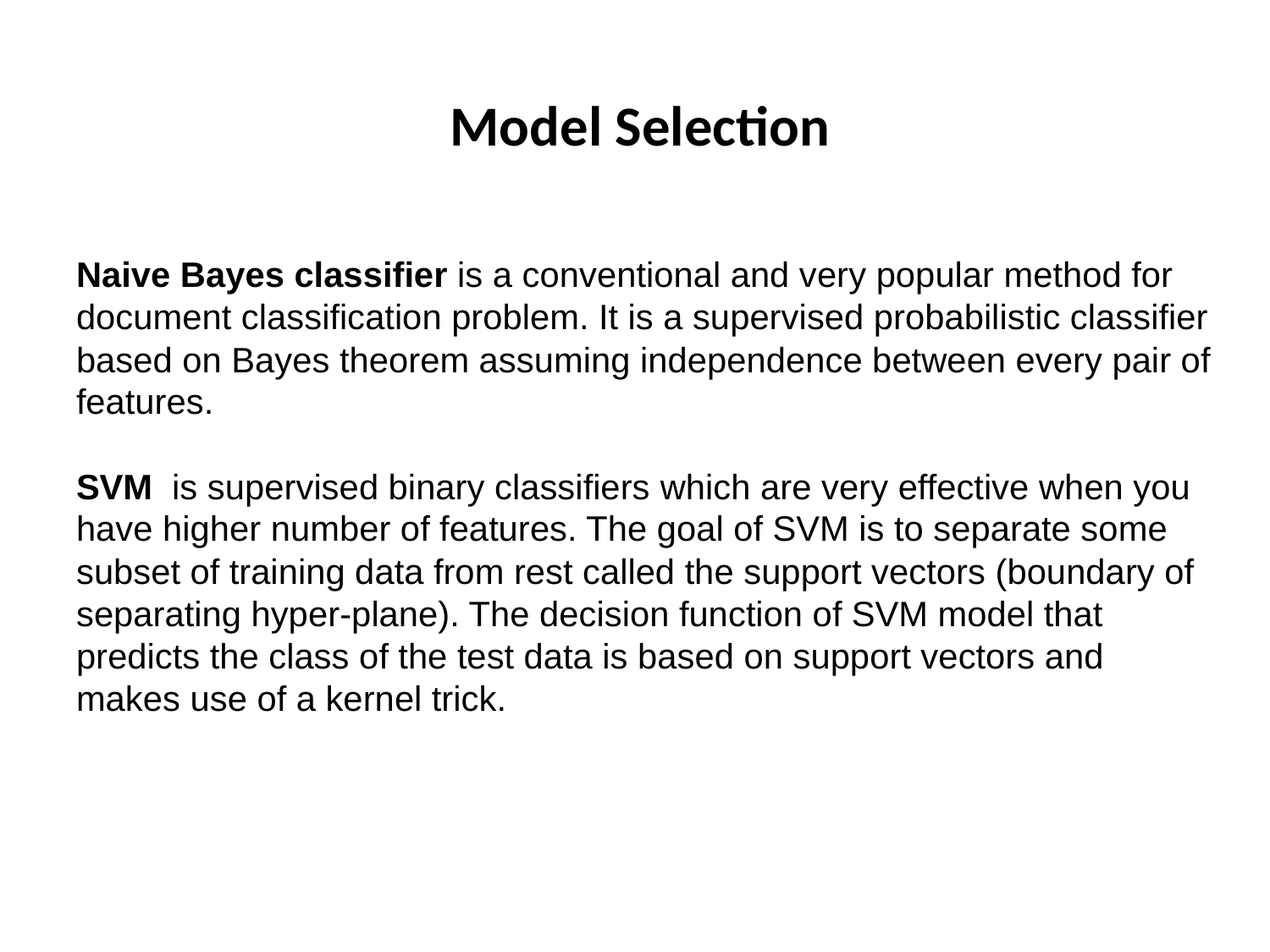

Model Selection
Naive Bayes classifier is a conventional and very popular method for document classification problem. It is a supervised probabilistic classifier based on Bayes theorem assuming independence between every pair of features.

SVM  is supervised binary classifiers which are very effective when you have higher number of features. The goal of SVM is to separate some subset of training data from rest called the support vectors (boundary of separating hyper-plane). The decision function of SVM model that predicts the class of the test data is based on support vectors and makes use of a kernel trick.